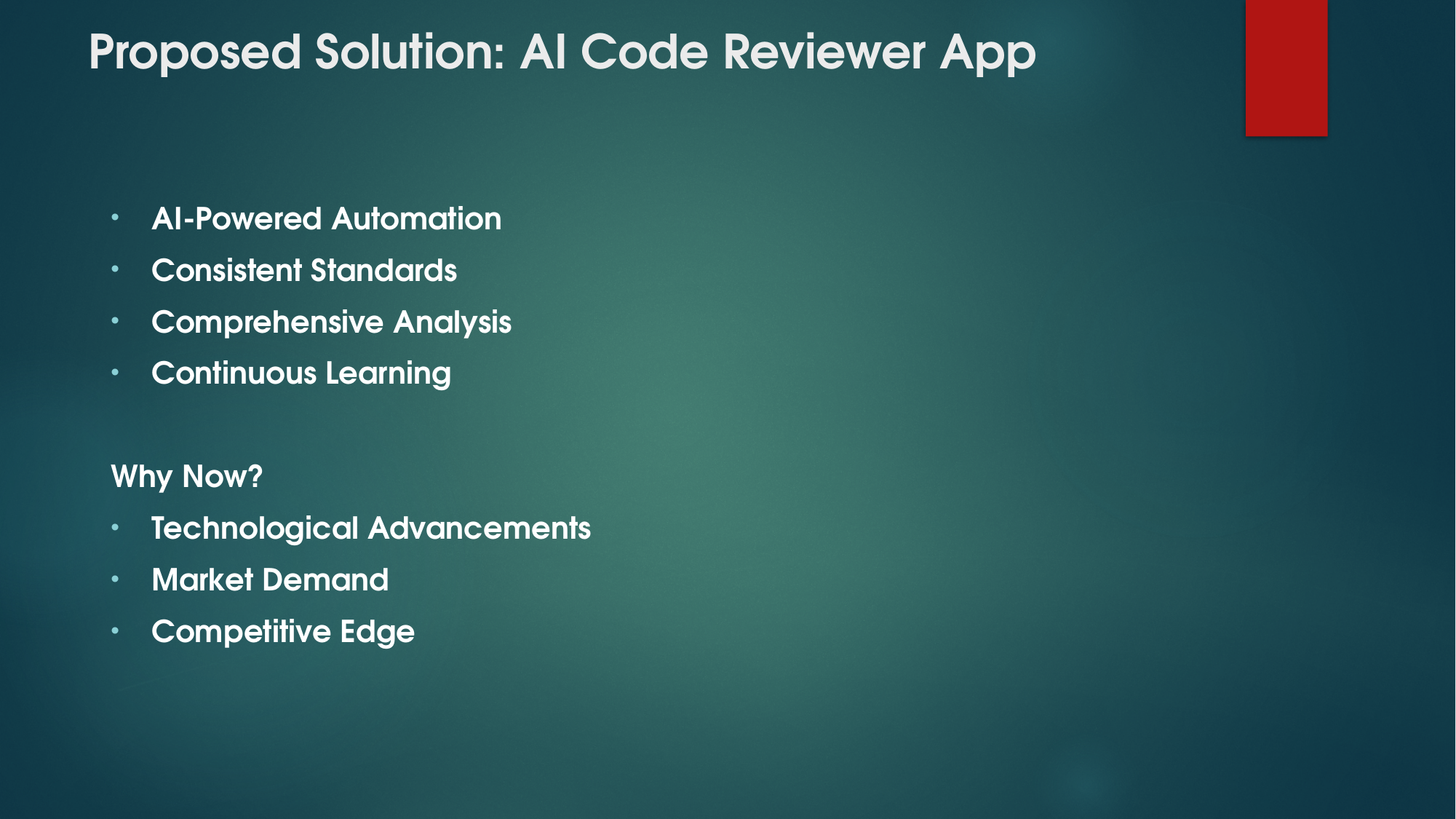

# Proposed Solution: AI Code Reviewer App

AI-Powered Automation
Consistent Standards
Comprehensive Analysis
Continuous Learning

Why Now?
Technological Advancements
Market Demand
Competitive Edge